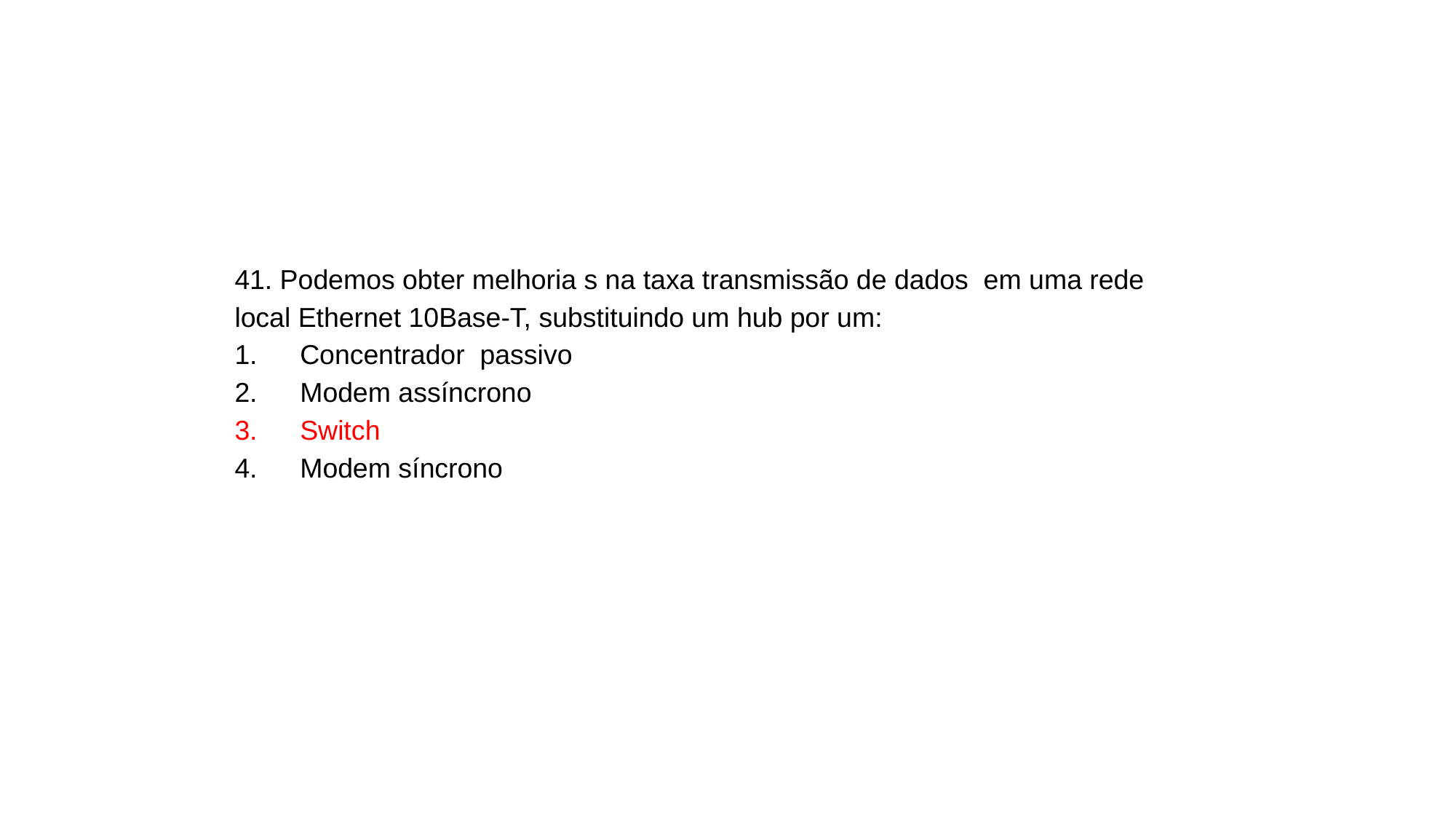

41. Podemos obter melhoria s na taxa transmissão de dados  em uma rede local Ethernet 10Base-T, substituindo um hub por um:
1. Concentrador  passivo
2. Modem assíncrono
3. Switch
4. Modem síncrono